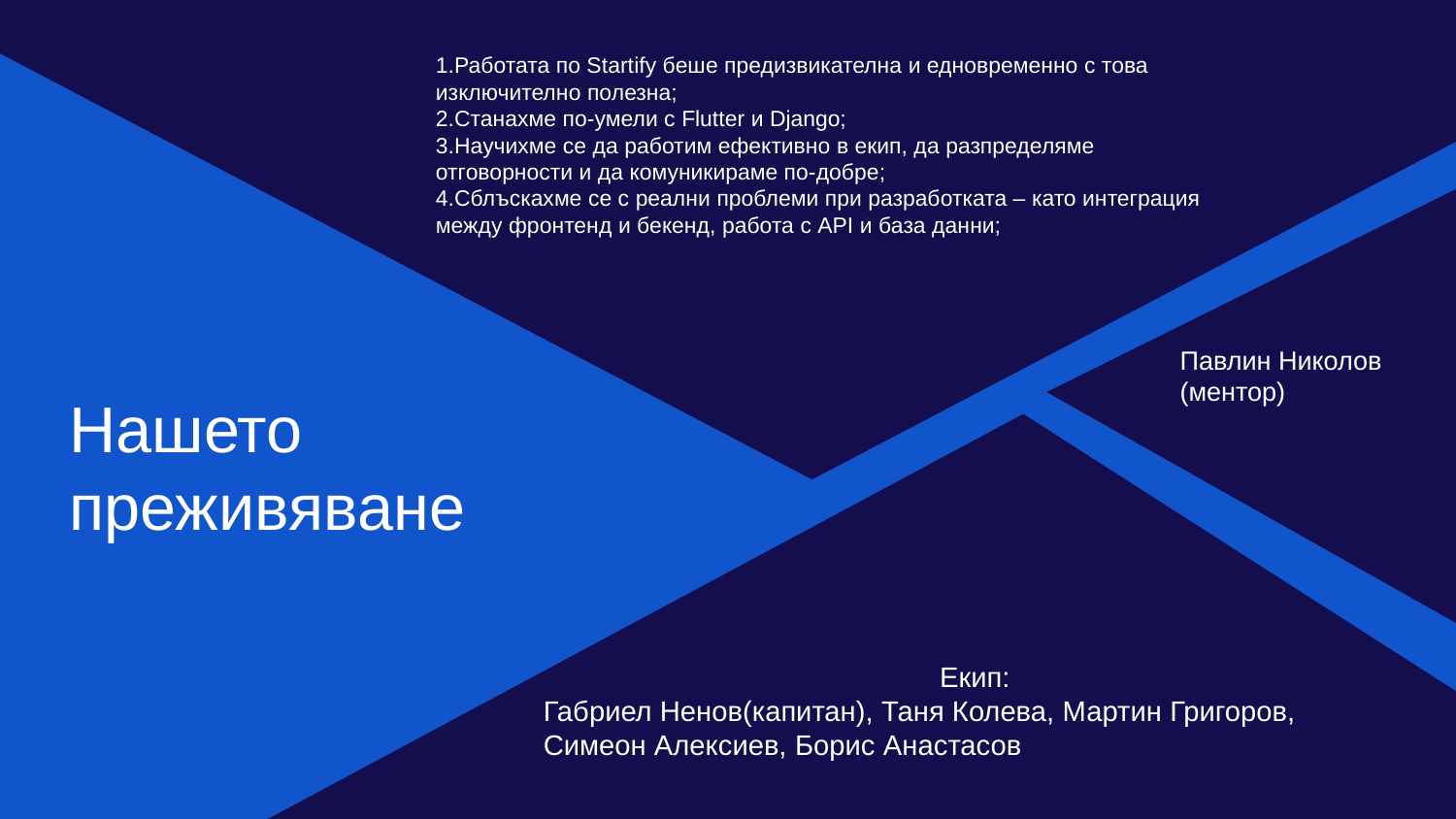

1.Работата по Startify беше предизвикателна и едновременно с това изключително полезна;
2.Станахме по-умели с Flutter и Django;
3.Научихме се да работим ефективно в екип, да разпределяме отговорности и да комуникираме по-добре;
4.Сблъскахме се с реални проблеми при разработката – като интеграция между фронтенд и бекенд, работа с API и база данни;

Павлин Николов
(ментор)

Нашето преживяване

Екип:
Габриел Ненов(капитан), Таня Колева, Мартин Григоров, Симеон Алексиев, Борис Анастасов